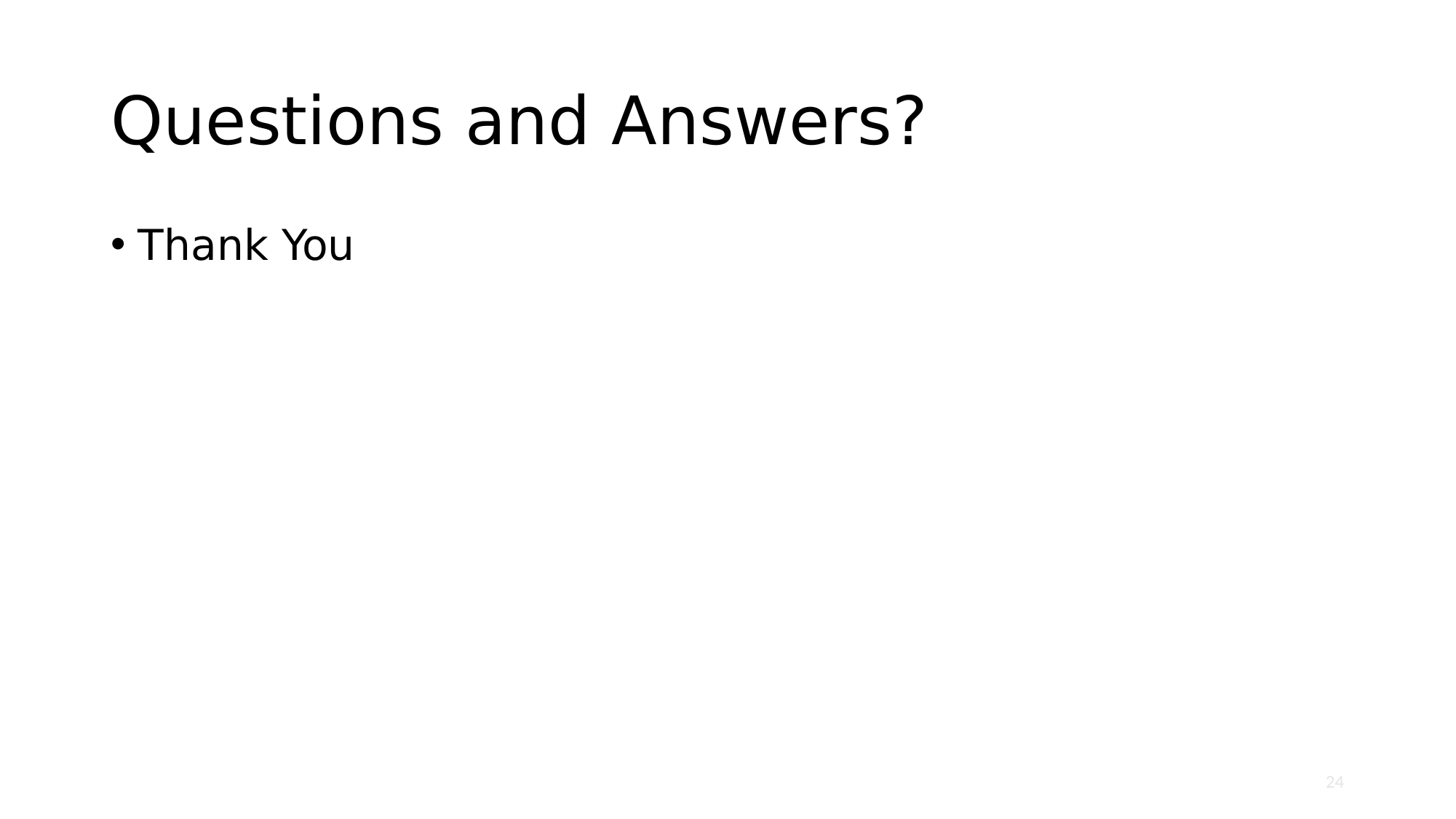

# Questions and Answers?
Thank You

24